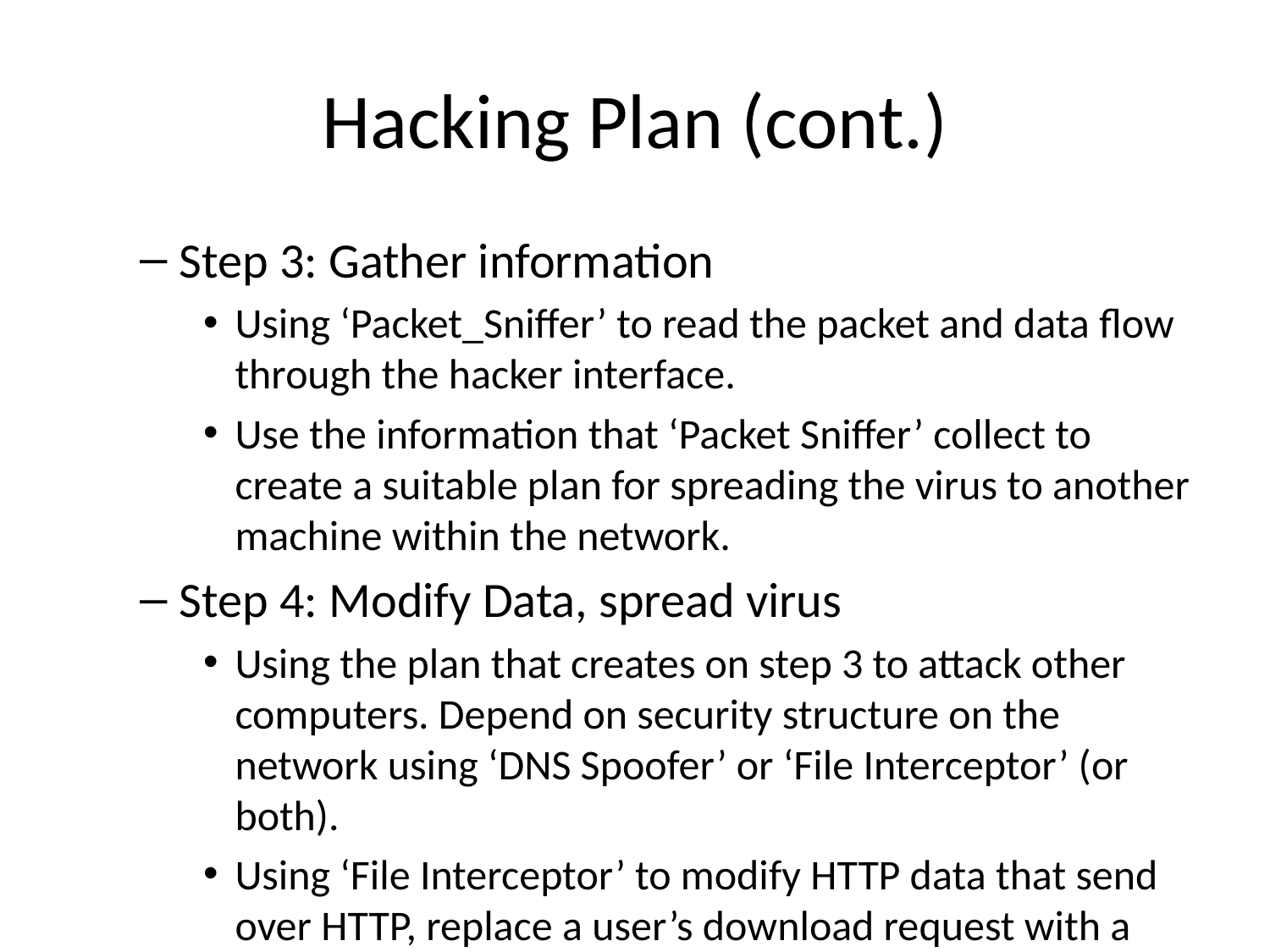

# Hacking Plan (cont.)
Step 3: Gather information
Using ‘Packet_Sniffer’ to read the packet and data flow through the hacker interface.
Use the information that ‘Packet Sniffer’ collect to create a suitable plan for spreading the virus to another machine within the network.
Step 4: Modify Data, spread virus
Using the plan that creates on step 3 to attack other computers. Depend on security structure on the network using ‘DNS Spoofer’ or ‘File Interceptor’ (or both).
Using ‘File Interceptor’ to modify HTTP data that send over HTTP, replace a user’s download request with a completely different file (virus, backdoor…).
Using ‘DNS Spoofer’ (modify data in DNS Layer) to redirect the destination on the computer on the network (e.g. to a fake website) so that the hacker can install a backdoor on another local computer.
Slowly spread and contain them-self, avoid detection by the network administrator, or any security system on the network.